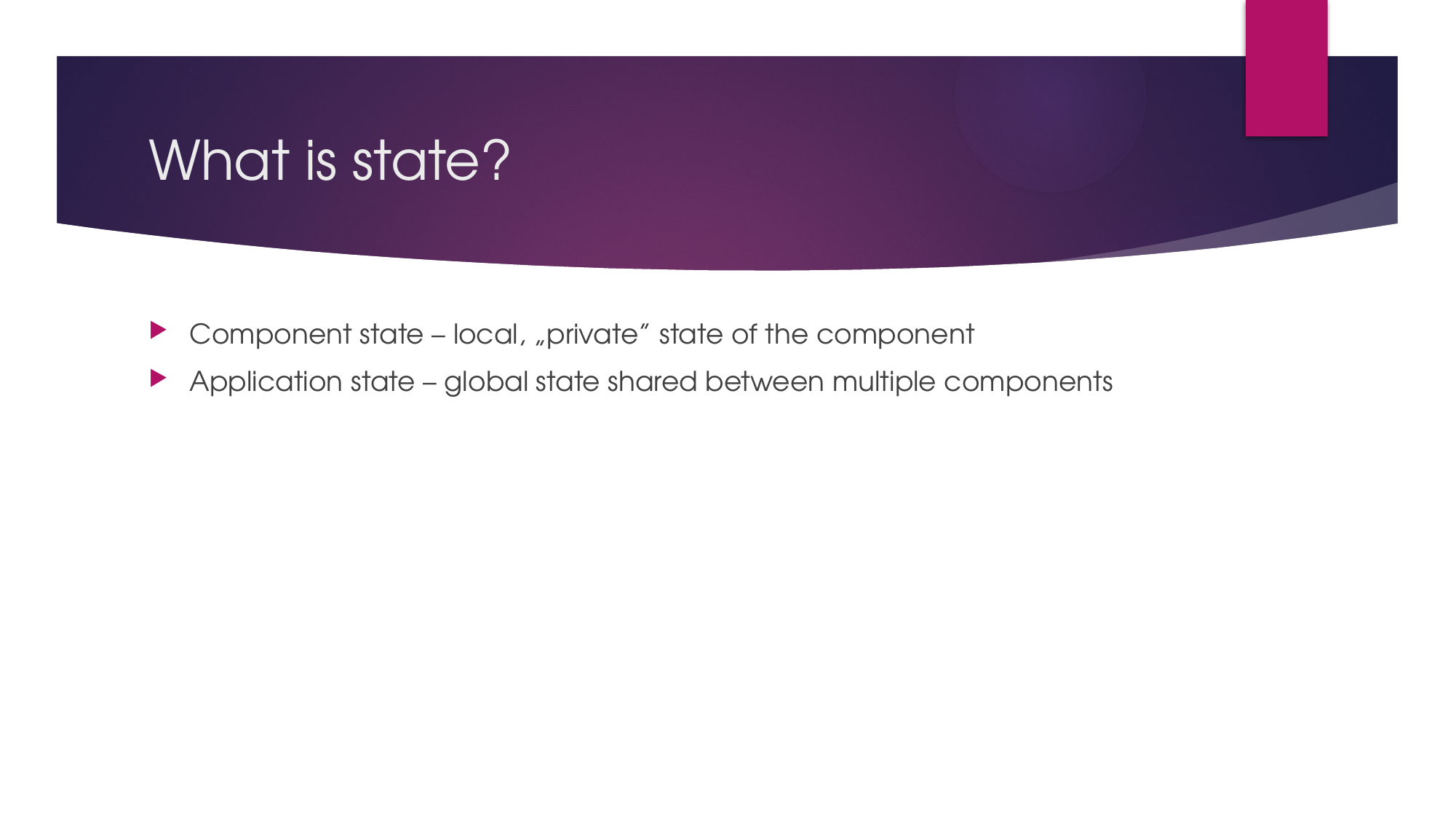

# What is state?
Component state – local, „private” state of the component
Application state – global state shared between multiple components